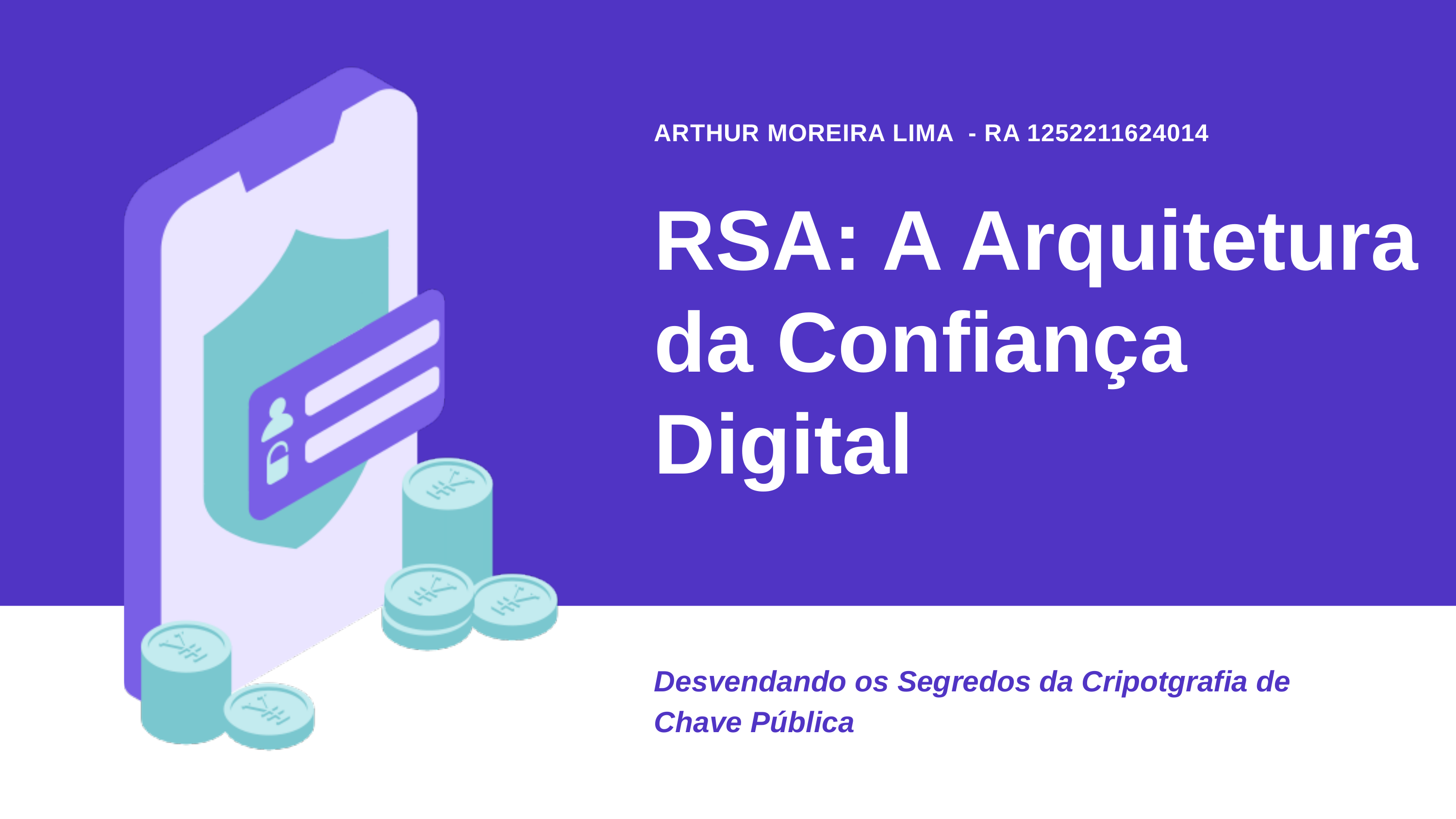

ARTHUR MOREIRA LIMA  - RA 1252211624014
RSA: A Arquitetura da Confiança Digital

Desvendando os Segredos da Cripotgrafia de Chave Pública